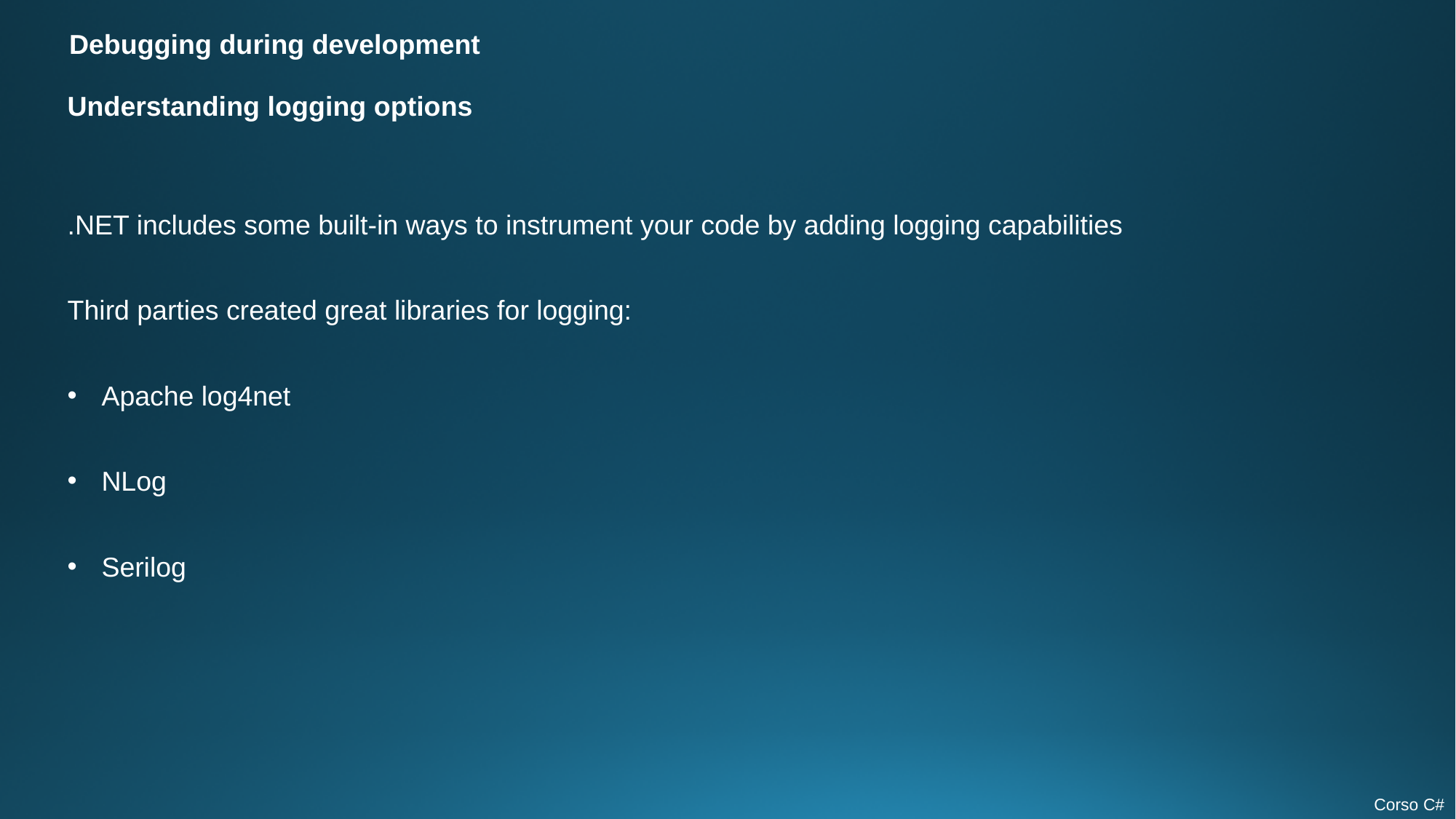

Debugging during development
Understanding logging options
.NET includes some built-in ways to instrument your code by adding logging capabilities
Third parties created great libraries for logging:
Apache log4net
NLog
Serilog
Corso C#